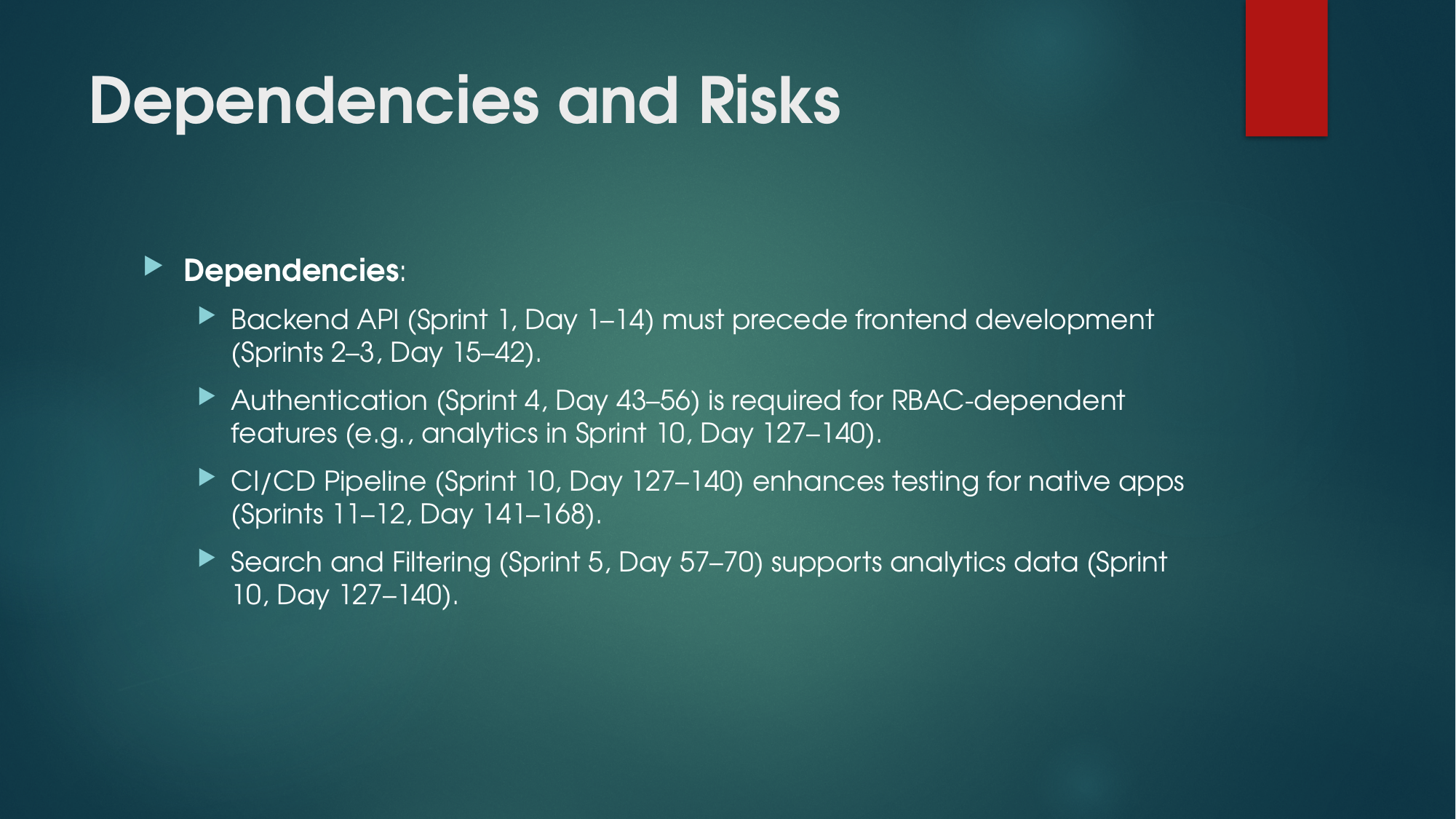

# Dependencies and Risks
Dependencies:
Backend API (Sprint 1, Day 1–14) must precede frontend development (Sprints 2–3, Day 15–42).
Authentication (Sprint 4, Day 43–56) is required for RBAC-dependent features (e.g., analytics in Sprint 10, Day 127–140).
CI/CD Pipeline (Sprint 10, Day 127–140) enhances testing for native apps (Sprints 11–12, Day 141–168).
Search and Filtering (Sprint 5, Day 57–70) supports analytics data (Sprint 10, Day 127–140).